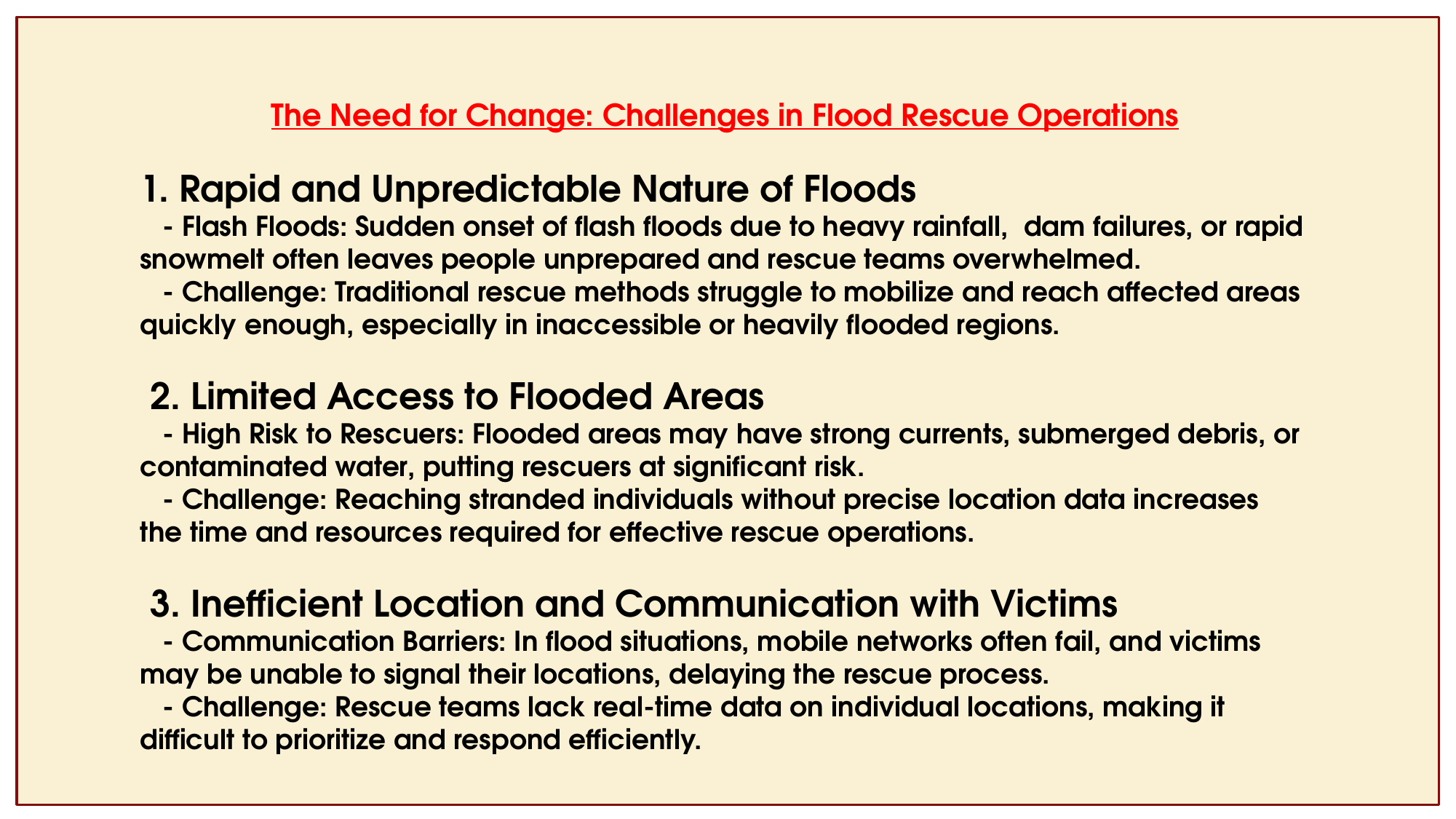

The Need for Change: Challenges in Flood Rescue Operations

1. Rapid and Unpredictable Nature of Floods
   - Flash Floods: Sudden onset of flash floods due to heavy rainfall,  dam failures, or rapid snowmelt often leaves people unprepared and rescue teams overwhelmed.
   - Challenge: Traditional rescue methods struggle to mobilize and reach affected areas quickly enough, especially in inaccessible or heavily flooded regions.

 2. Limited Access to Flooded Areas
   - High Risk to Rescuers: Flooded areas may have strong currents, submerged debris, or contaminated water, putting rescuers at significant risk.
   - Challenge: Reaching stranded individuals without precise location data increases the time and resources required for effective rescue operations.

 3. Inefficient Location and Communication with Victims
   - Communication Barriers: In flood situations, mobile networks often fail, and victims may be unable to signal their locations, delaying the rescue process.
   - Challenge: Rescue teams lack real-time data on individual locations, making it difficult to prioritize and respond efficiently.